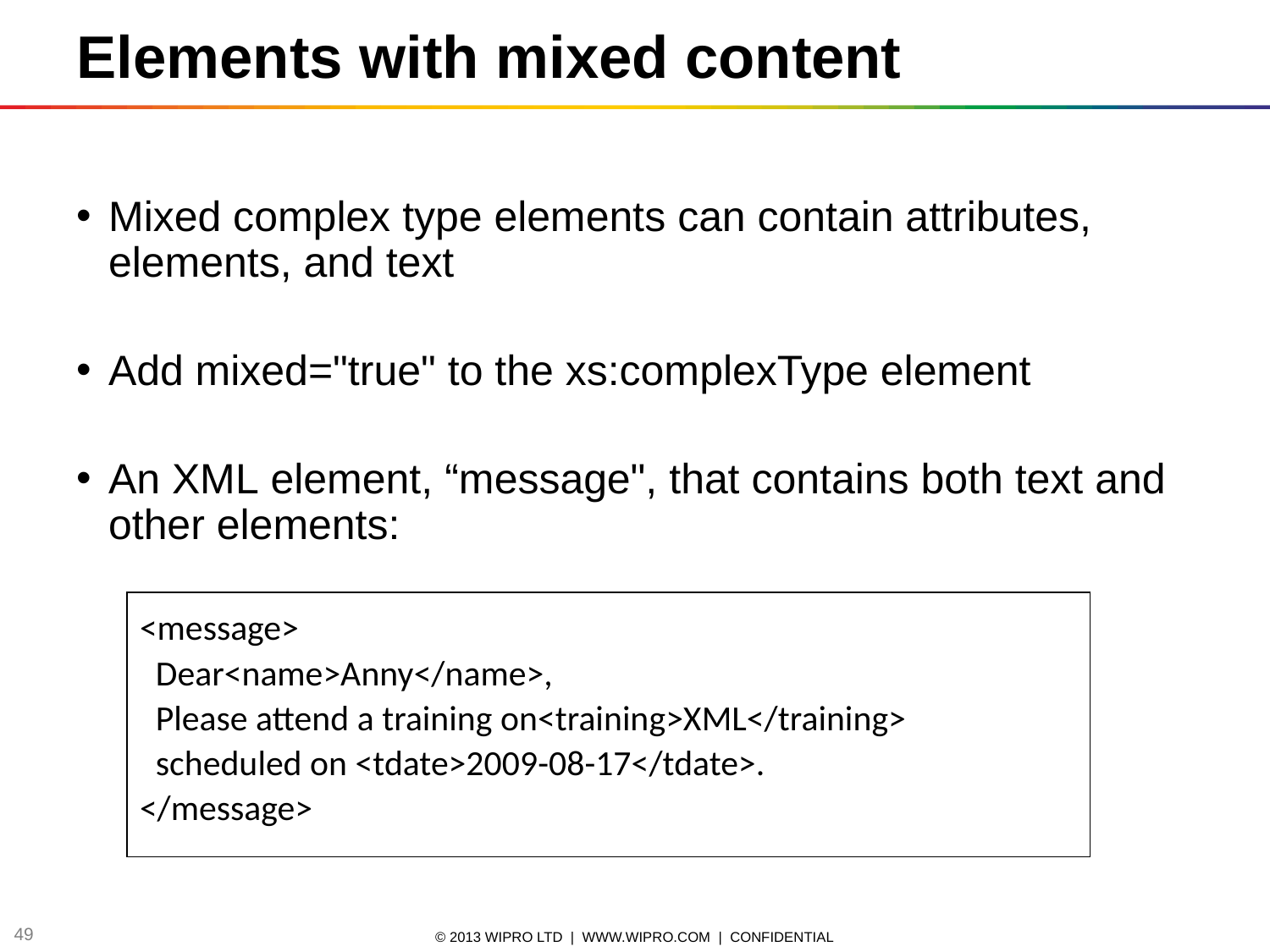

Elements with mixed content
Mixed complex type elements can contain attributes, elements, and text

Add mixed="true" to the xs:complexType element

An XML element, “message", that contains both text and other elements:

<message>
  Dear<name>Anny</name>,
  Please attend a training on<training>XML</training>
  scheduled on <tdate>2009-08-17</tdate>.
</message>